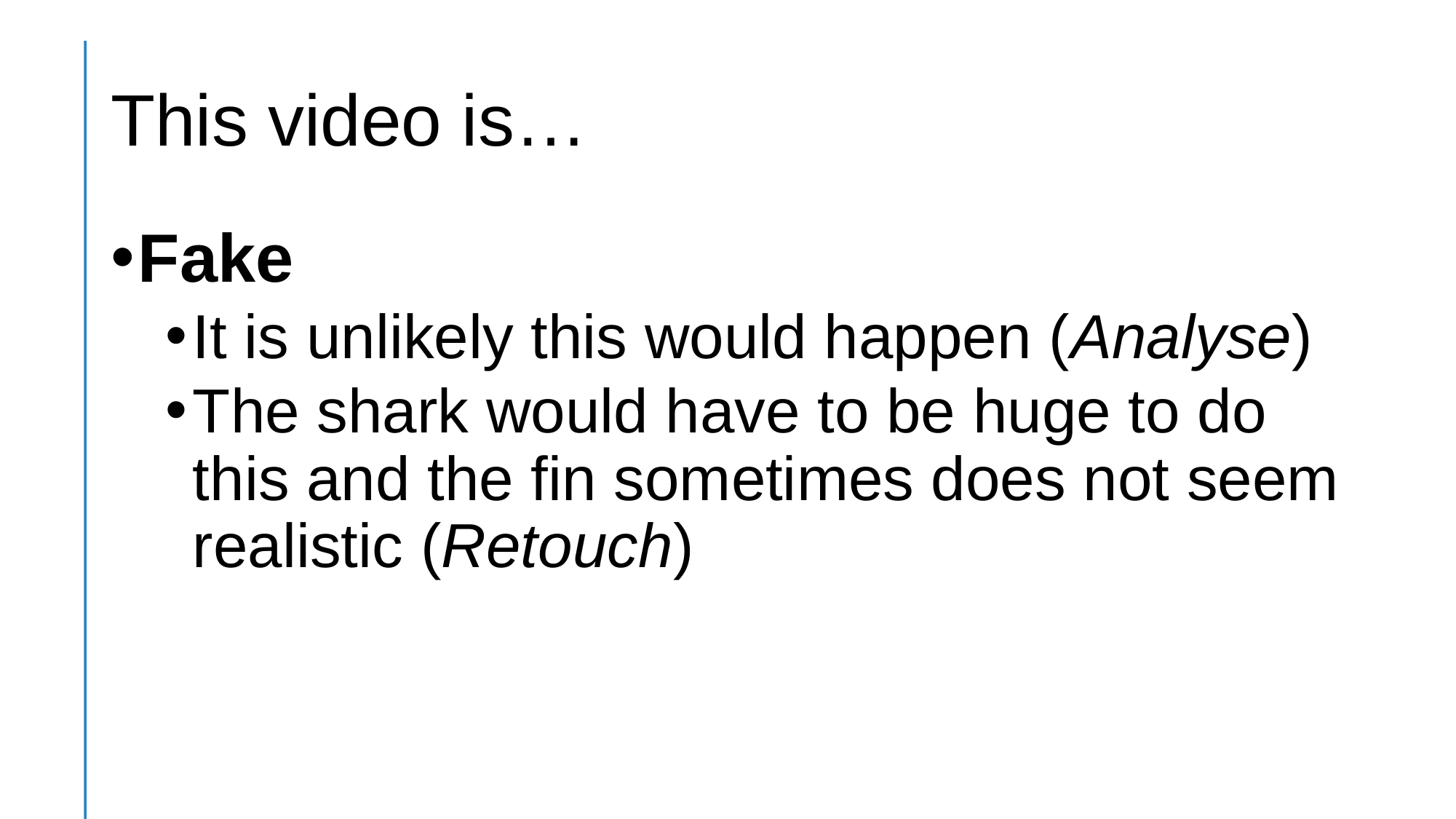

# This video is…
Fake
It is unlikely this would happen (Analyse)
The shark would have to be huge to do this and the fin sometimes does not seem realistic (Retouch)